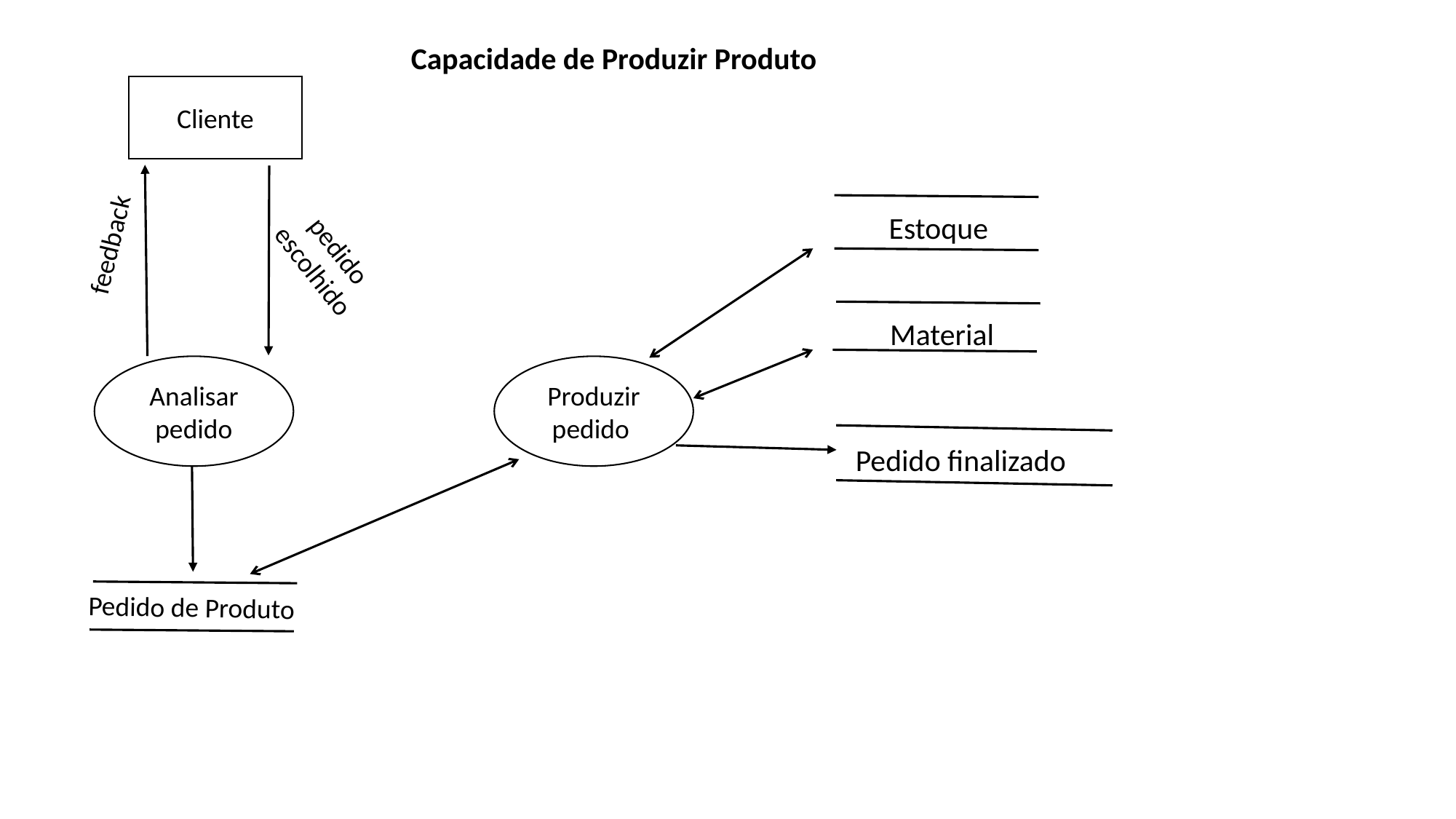

Capacidade de Produzir Produto
Cliente
Estoque
pedido escolhido
feedback
Material
Produzir pedido
Analisar pedido
Pedido finalizado
Pedido de Produto